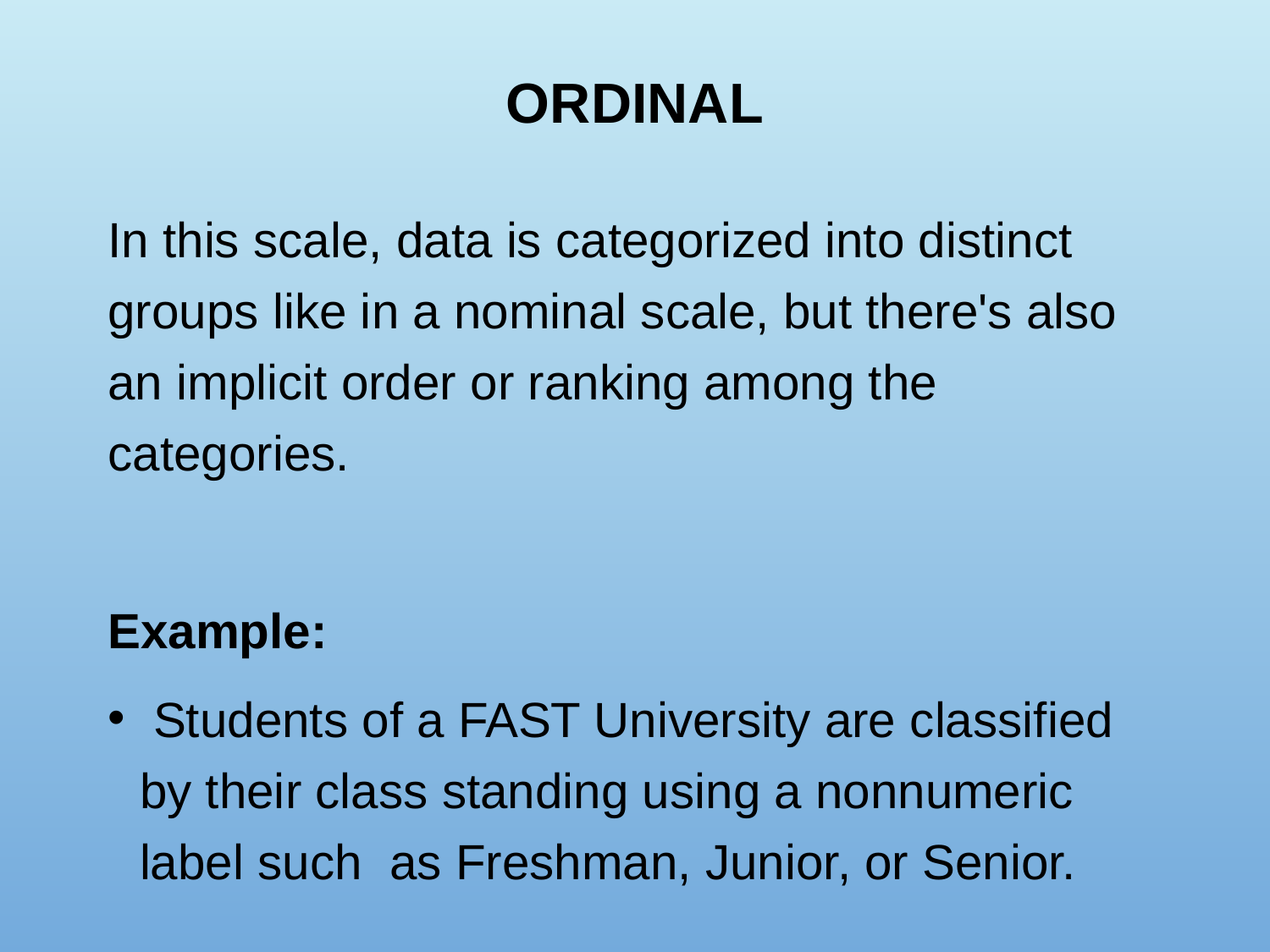

# Ordinal
In this scale, data is categorized into distinct groups like in a nominal scale, but there's also an implicit order or ranking among the categories.

Example:
 Students of a FAST University are classified by their class standing using a nonnumeric label such  as Freshman, Junior, or Senior.

31